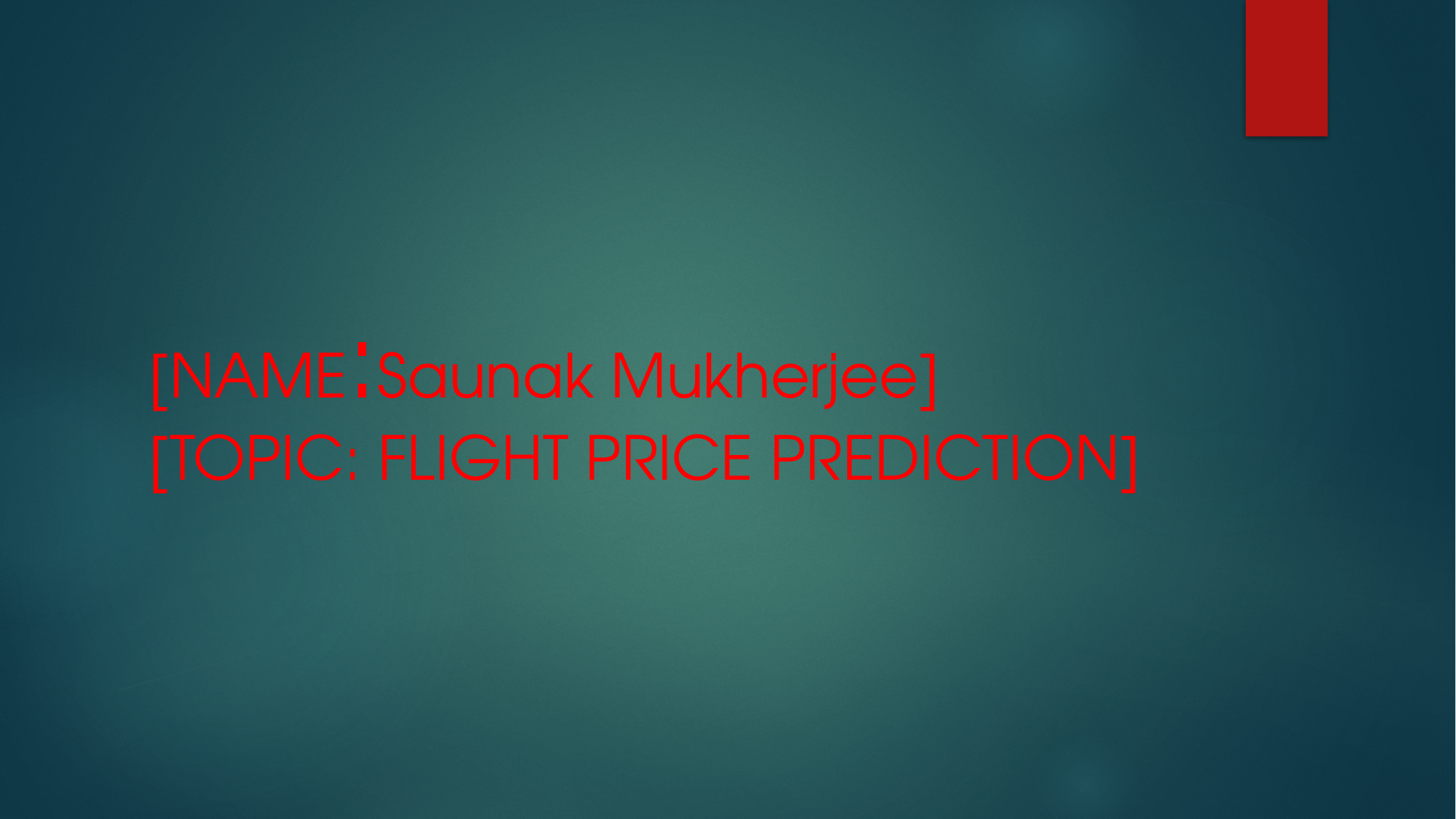

# [NAME:Saunak Mukherjee] [TOPIC: FLIGHT PRICE PREDICTION]